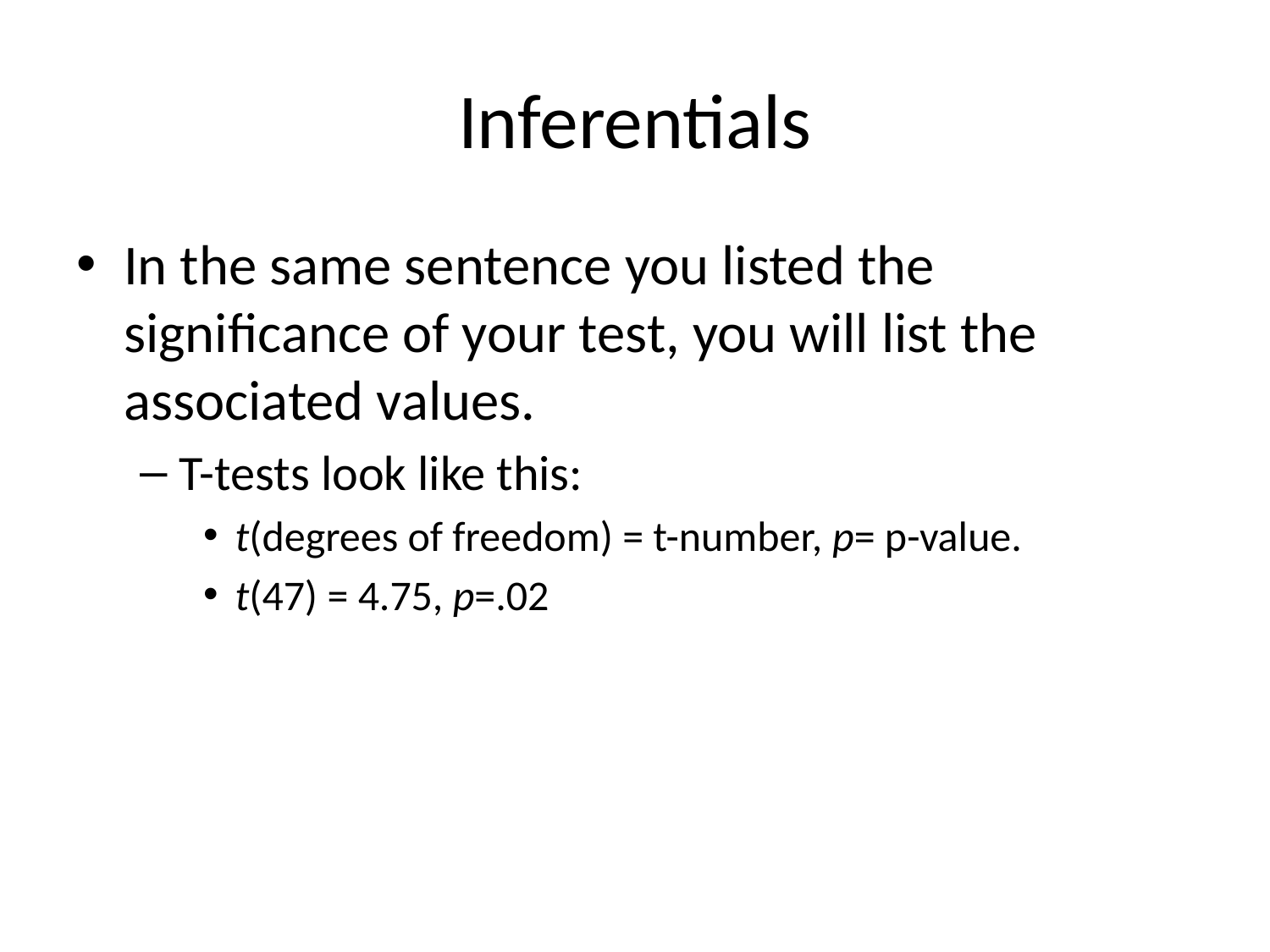

# Inferentials
In the same sentence you listed the significance of your test, you will list the associated values.
T-tests look like this:
t(degrees of freedom) = t-number, p= p-value.
t(47) = 4.75, p=.02